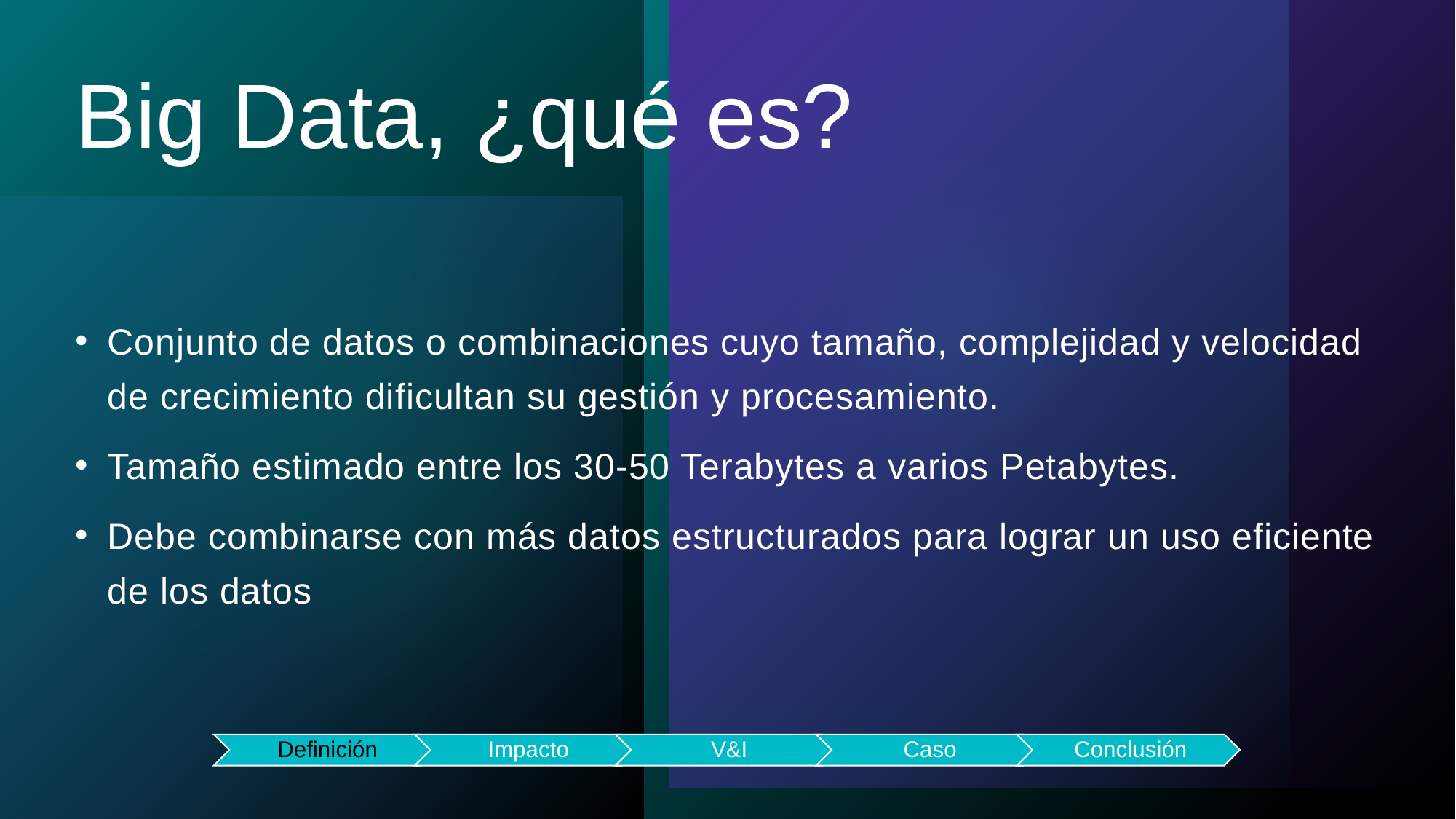

# Big Data, ¿qué es?
Conjunto de datos o combinaciones cuyo tamaño, complejidad y velocidad de crecimiento dificultan su gestión y procesamiento.
Tamaño estimado entre los 30-50 Terabytes a varios Petabytes.
Debe combinarse con más datos estructurados para lograr un uso eficiente de los datos
Definición
Impacto
V&I
Caso
Conclusión